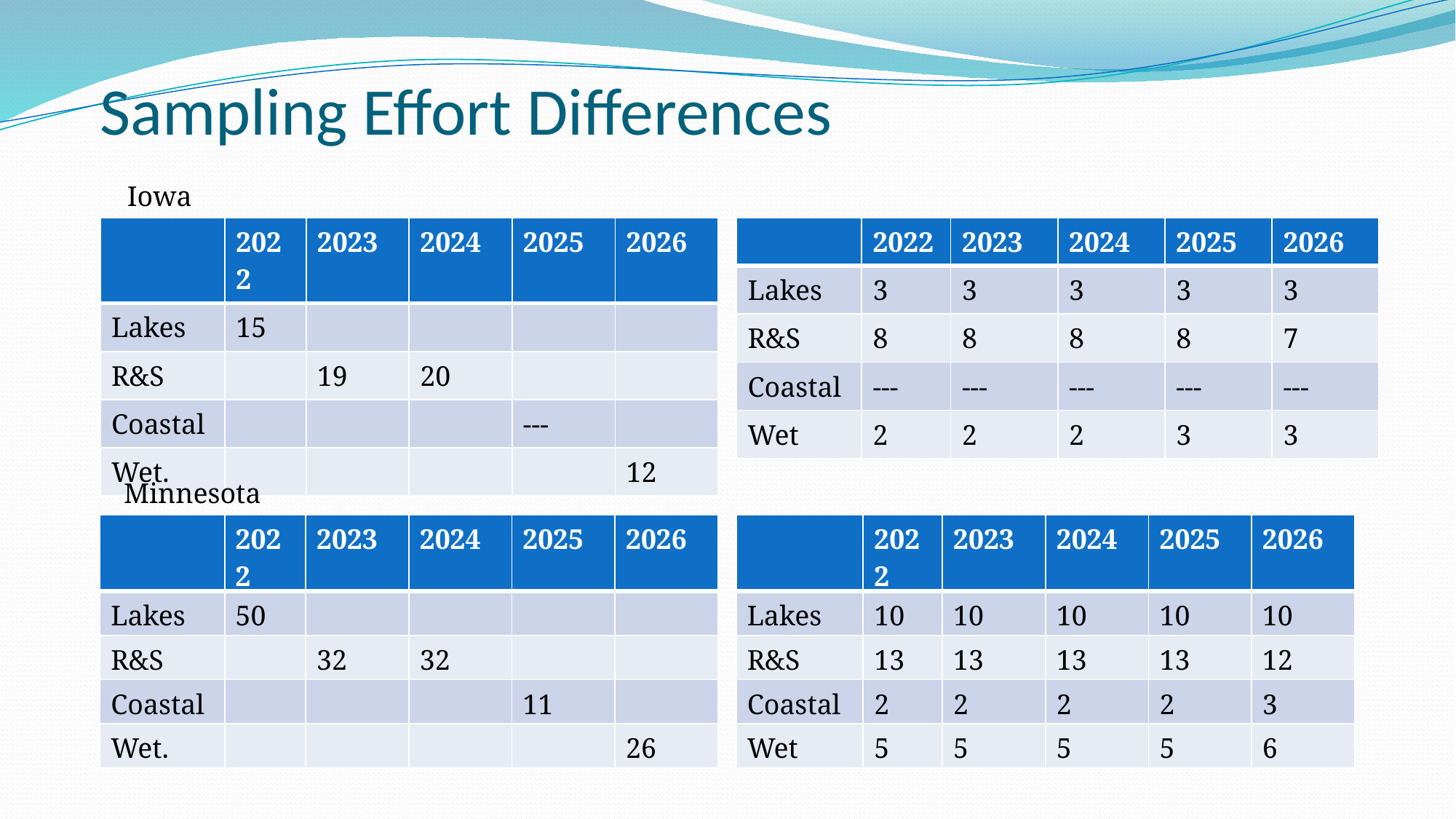

# Sampling Effort Differences
Iowa
|  | 2022 | 2023 | 2024 | 2025 | 2026 |
| --- | --- | --- | --- | --- | --- |
| Lakes | 3 | 3 | 3 | 3 | 3 |
| R&S | 8 | 8 | 8 | 8 | 7 |
| Coastal | --- | --- | --- | --- | --- |
| Wet | 2 | 2 | 2 | 3 | 3 |
|  | 2022 | 2023 | 2024 | 2025 | 2026 |
| --- | --- | --- | --- | --- | --- |
| Lakes | 15 |  |  |  |  |
| R&S |  | 19 | 20 |  |  |
| Coastal |  |  |  | --- |  |
| Wet. |  |  |  |  | 12 |
Minnesota
|  | 2022 | 2023 | 2024 | 2025 | 2026 |
| --- | --- | --- | --- | --- | --- |
| Lakes | 50 |  |  |  |  |
| R&S |  | 32 | 32 |  |  |
| Coastal |  |  |  | 11 |  |
| Wet. |  |  |  |  | 26 |
|  | 2022 | 2023 | 2024 | 2025 | 2026 |
| --- | --- | --- | --- | --- | --- |
| Lakes | 10 | 10 | 10 | 10 | 10 |
| R&S | 13 | 13 | 13 | 13 | 12 |
| Coastal | 2 | 2 | 2 | 2 | 3 |
| Wet | 5 | 5 | 5 | 5 | 6 |